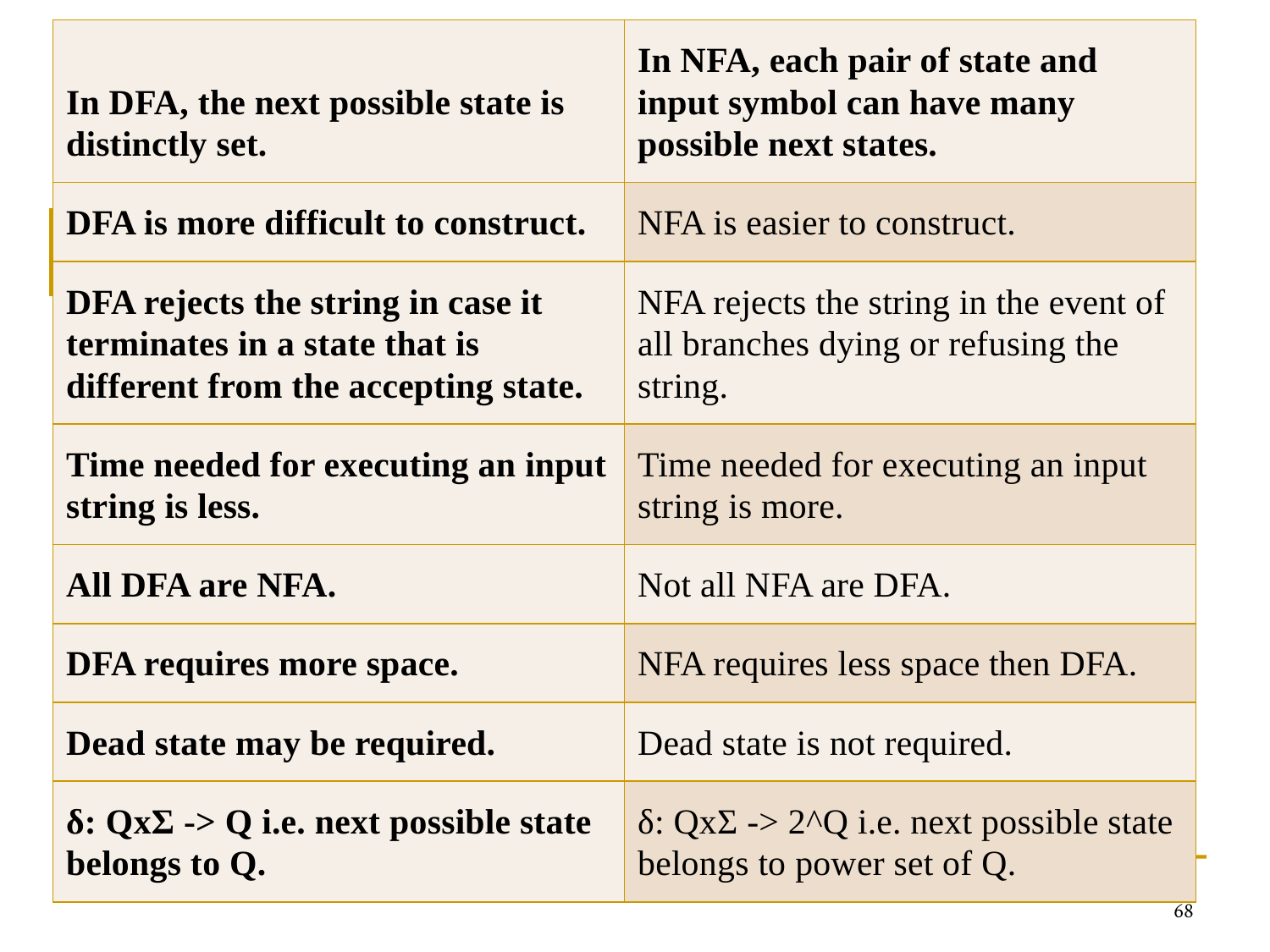

| In DFA, the next possible state is distinctly set. | In NFA, each pair of state and input symbol can have many possible next states. |
| --- | --- |
| DFA is more difficult to construct. | NFA is easier to construct. |
| DFA rejects the string in case it terminates in a state that is different from the accepting state. | NFA rejects the string in the event of all branches dying or refusing the string. |
| Time needed for executing an input string is less. | Time needed for executing an input string is more. |
| All DFA are NFA. | Not all NFA are DFA. |
| DFA requires more space. | NFA requires less space then DFA. |
| Dead state may be required. | Dead state is not required. |
| δ: QxΣ -> Q i.e. next possible state belongs to Q. | δ: QxΣ -> 2^Q i.e. next possible state belongs to power set of Q. |
#
68